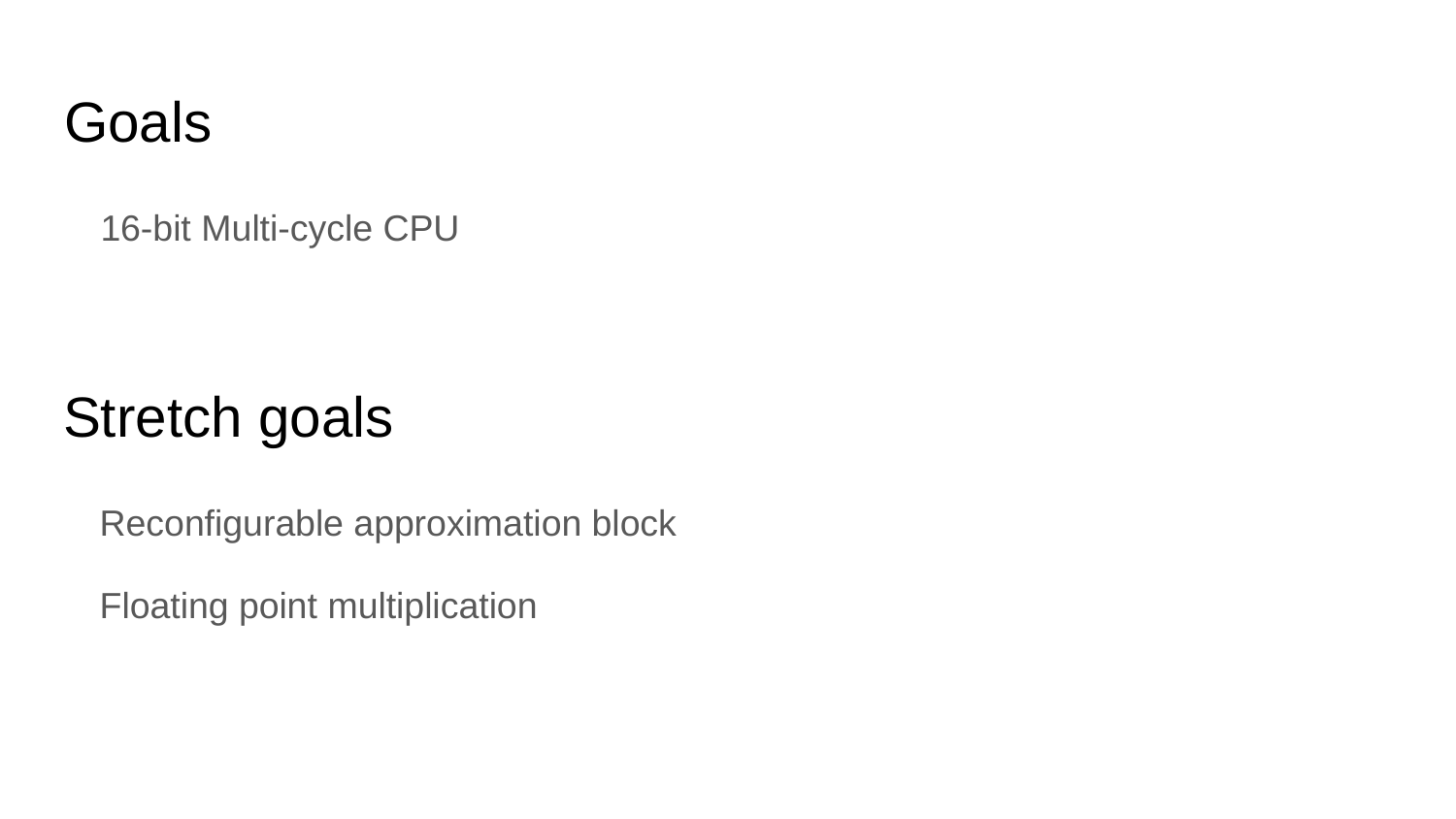

# Goals
16-bit Multi-cycle CPU
Stretch goals
Reconfigurable approximation block
Floating point multiplication